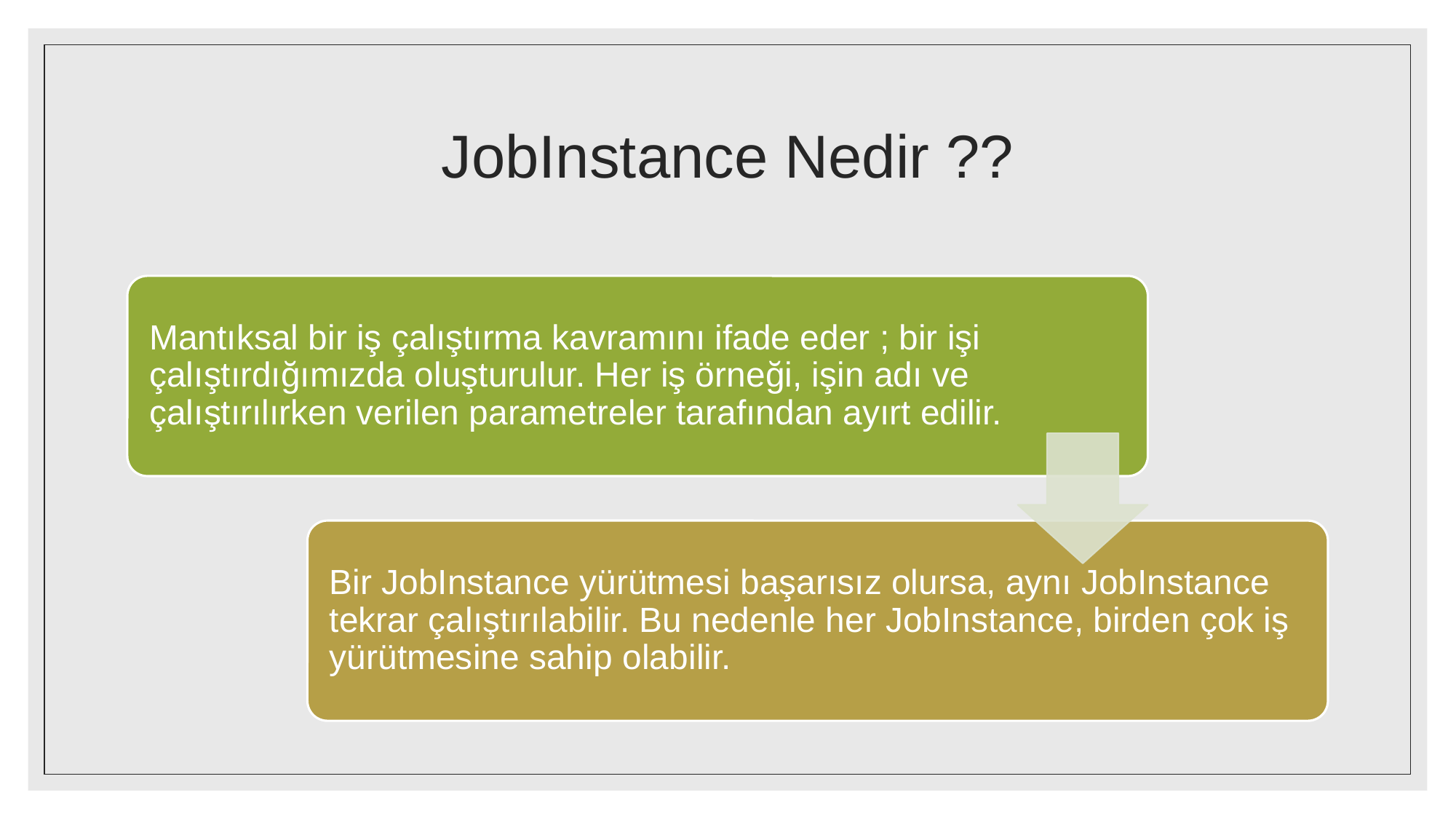

# JobInstance Nedir ??
Mantıksal bir iş çalıştırma kavramını ifade eder ; bir işi çalıştırdığımızda oluşturulur. Her iş örneği, işin adı ve çalıştırılırken verilen parametreler tarafından ayırt edilir.
Bir JobInstance yürütmesi başarısız olursa, aynı JobInstance tekrar çalıştırılabilir. Bu nedenle her JobInstance, birden çok iş yürütmesine sahip olabilir.